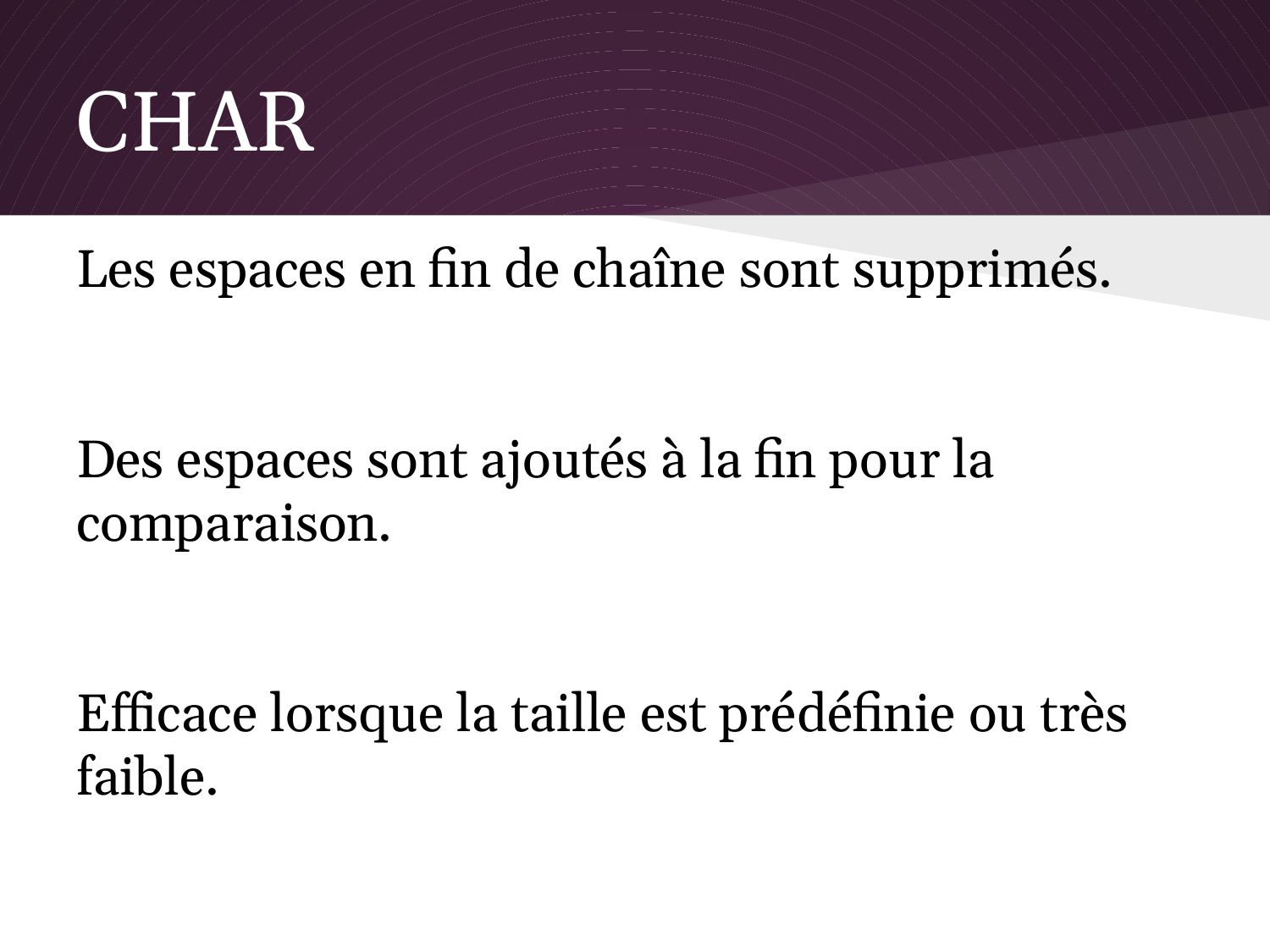

# CHAR
Les espaces en fin de chaîne sont supprimés.

Des espaces sont ajoutés à la fin pour la comparaison.

Efficace lorsque la taille est prédéfinie ou très faible.